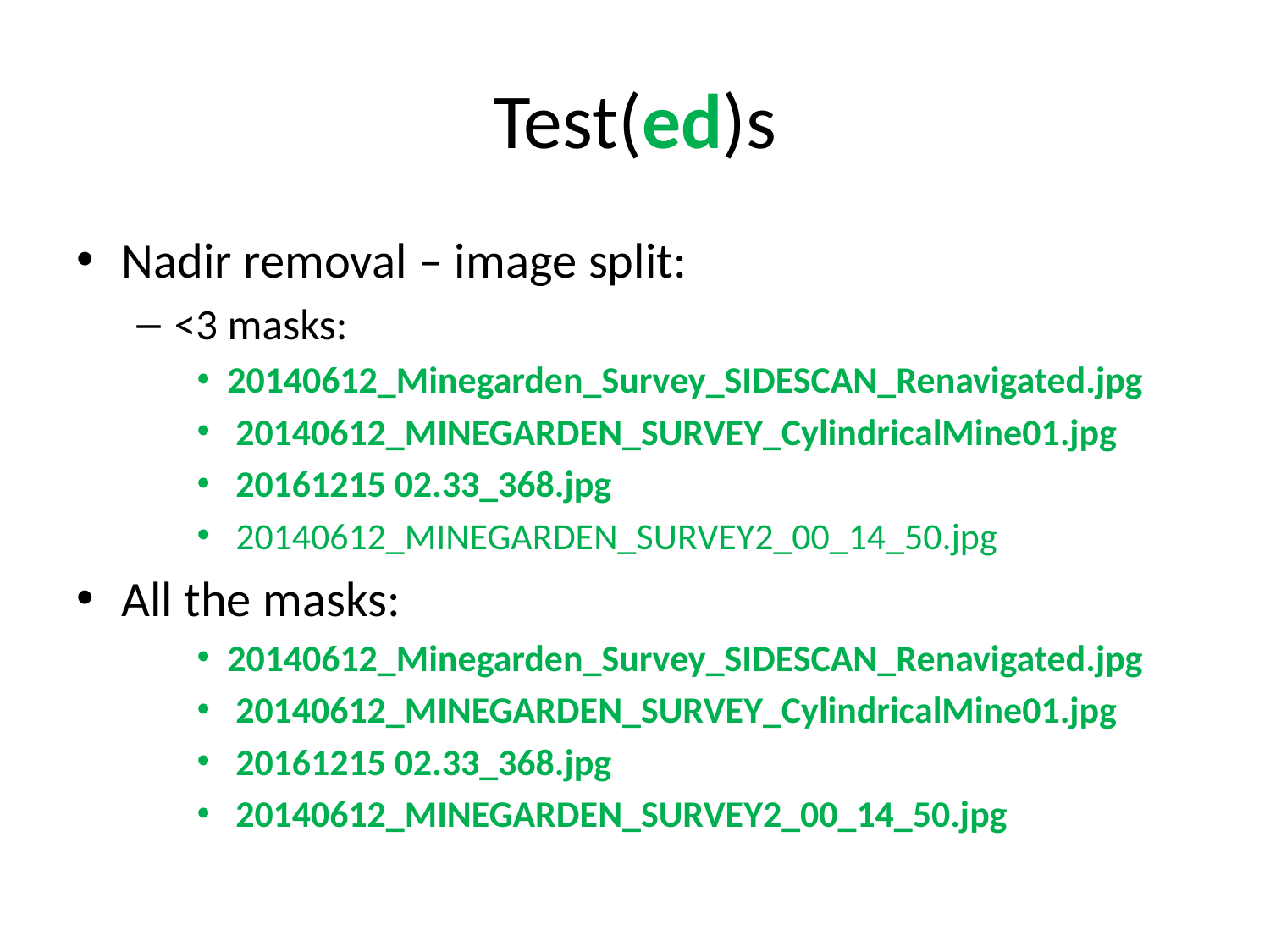

# Test(ed)s
Nadir removal – image split:
<3 masks:
20140612_Minegarden_Survey_SIDESCAN_Renavigated.jpg
 20140612_MINEGARDEN_SURVEY_CylindricalMine01.jpg
 20161215 02.33_368.jpg
 20140612_MINEGARDEN_SURVEY2_00_14_50.jpg
All the masks:
20140612_Minegarden_Survey_SIDESCAN_Renavigated.jpg
 20140612_MINEGARDEN_SURVEY_CylindricalMine01.jpg
 20161215 02.33_368.jpg
 20140612_MINEGARDEN_SURVEY2_00_14_50.jpg